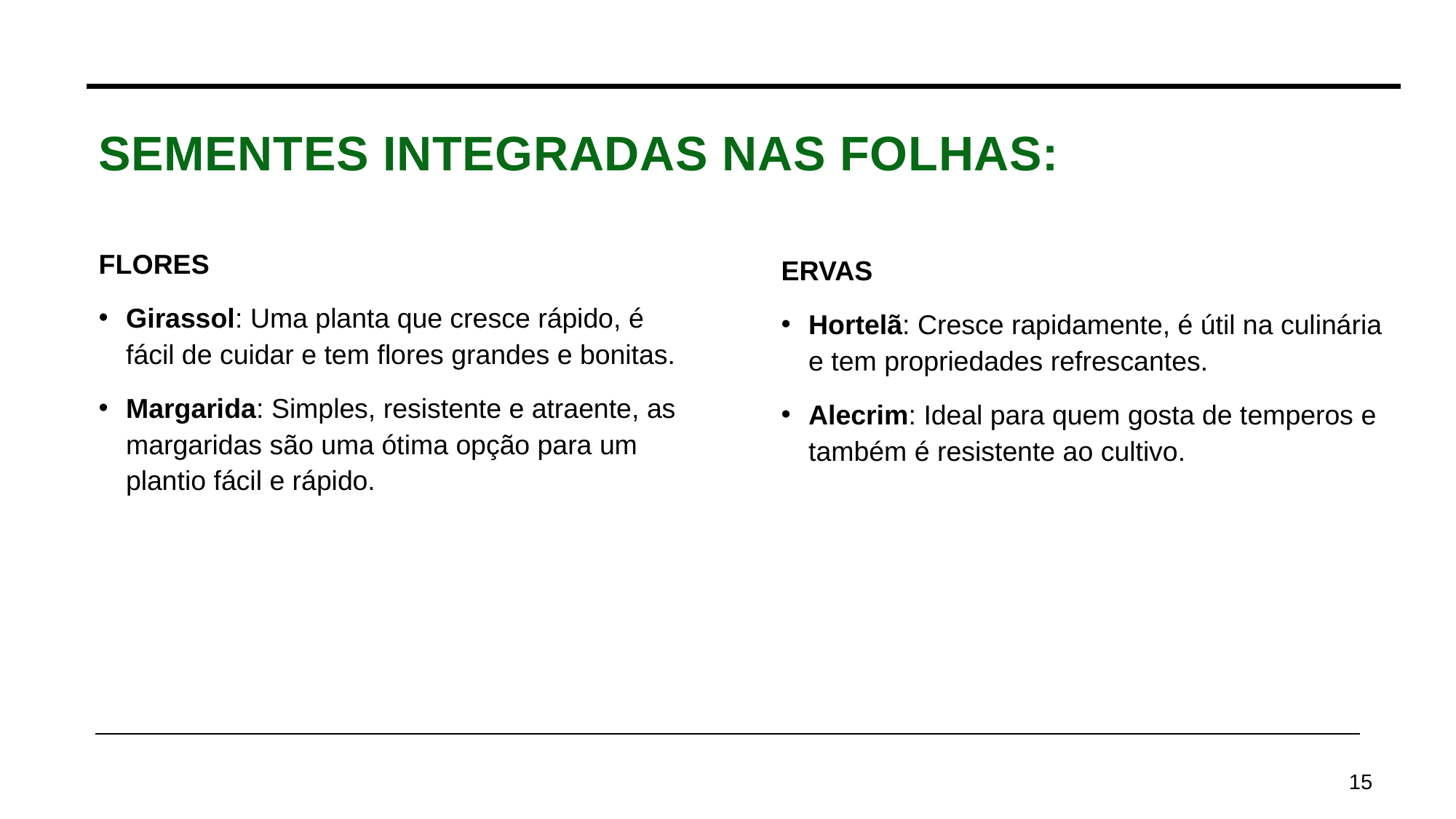

# SEMENTES INTEGRADAS NAS FOLHAS:

FLORES
Girassol: Uma planta que cresce rápido, é fácil de cuidar e tem flores grandes e bonitas.
Margarida: Simples, resistente e atraente, as margaridas são uma ótima opção para um plantio fácil e rápido.

ERVAS
Hortelã: Cresce rapidamente, é útil na culinária e tem propriedades refrescantes.
Alecrim: Ideal para quem gosta de temperos e também é resistente ao cultivo.

15